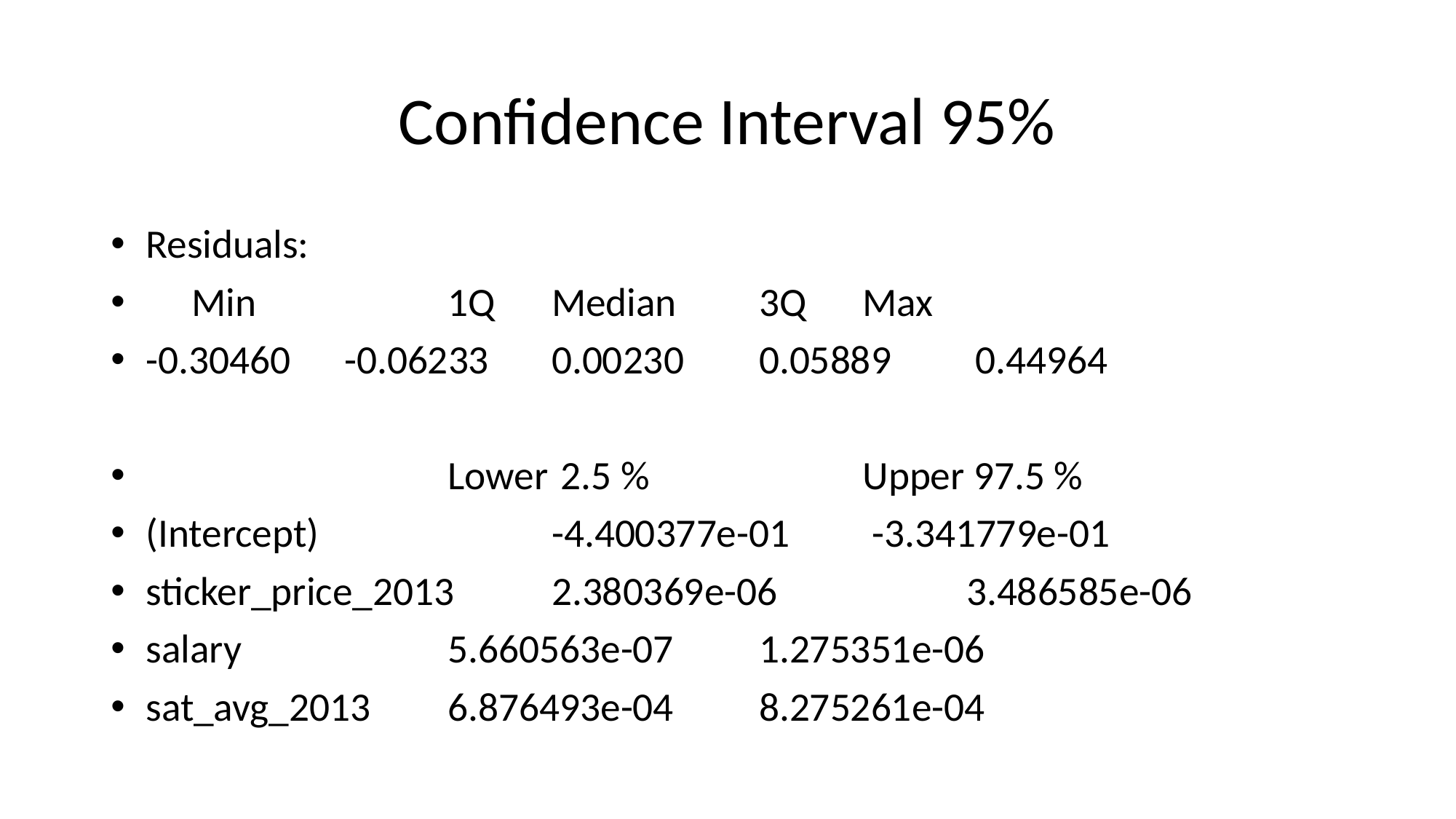

# Confidence Interval 95%
 Residuals:
      Min      	 	1Q   		Median       	3Q      		Max
 -0.30460 		-0.06233  	0.00230 	0.05889 	 0.44964

                           		Lower	 2.5 %        	 	Upper 97.5 %
 (Intercept)       	       	-4.400377e-01		 -3.341779e-01
 sticker_price_2013 	2.380369e-06 	 	3.486585e-06
 salary              		5.660563e-07  		1.275351e-06
 sat_avg_2013        	6.876493e-04  		8.275261e-04